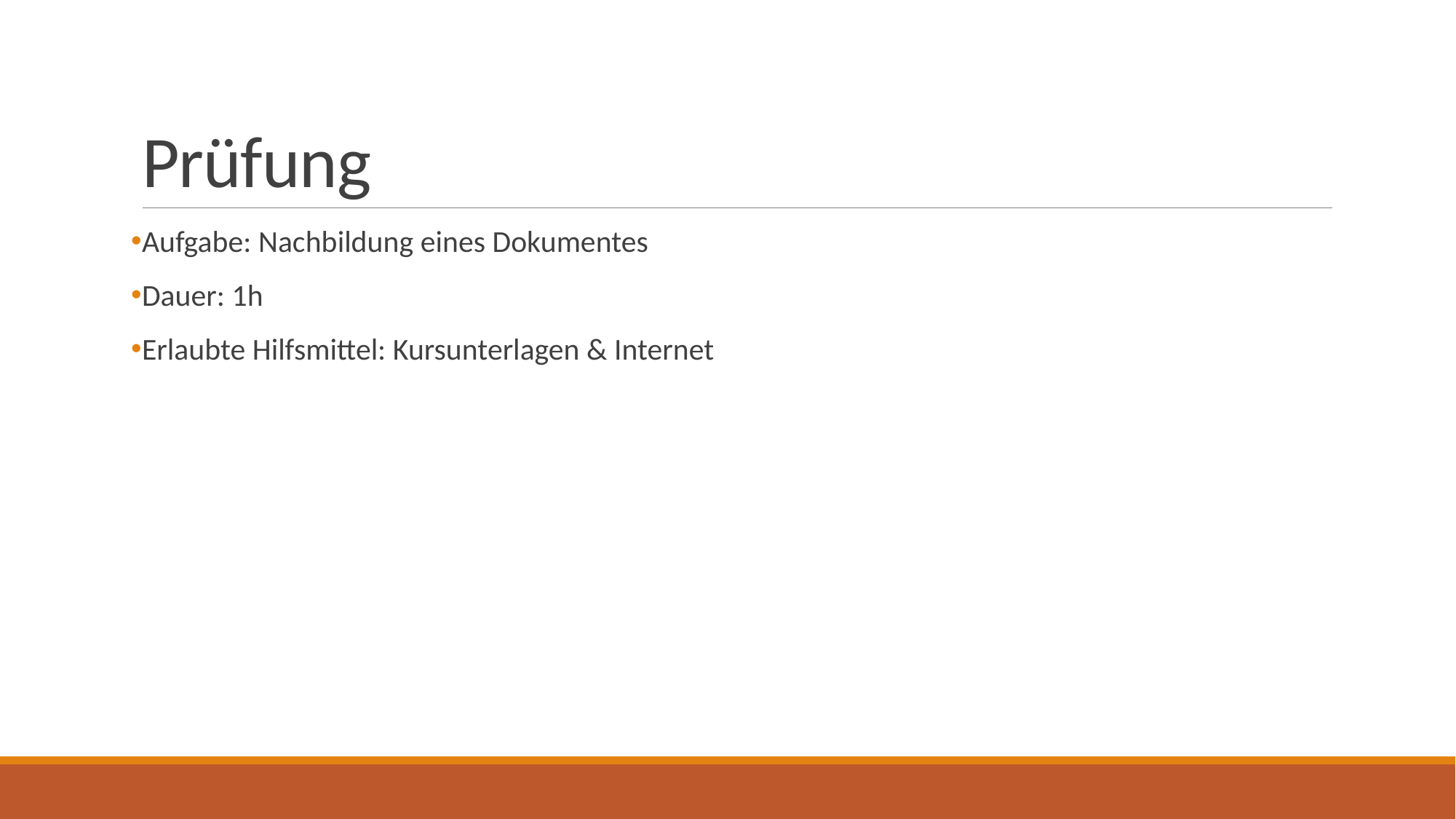

# Prüfung
Aufgabe: Nachbildung eines Dokumentes
Dauer: 1h
Erlaubte Hilfsmittel: Kursunterlagen & Internet